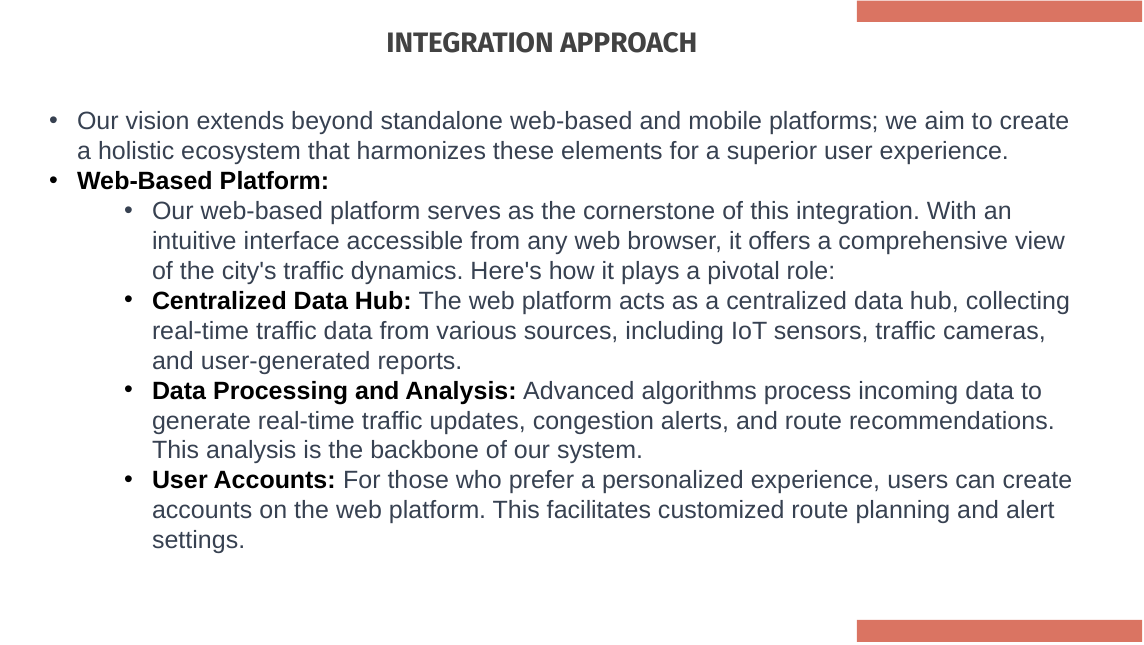

# INTEGRATION APPROACH
Our vision extends beyond standalone web-based and mobile platforms; we aim to create a holistic ecosystem that harmonizes these elements for a superior user experience.
Web-Based Platform:
Our web-based platform serves as the cornerstone of this integration. With an intuitive interface accessible from any web browser, it offers a comprehensive view of the city's traffic dynamics. Here's how it plays a pivotal role:
Centralized Data Hub: The web platform acts as a centralized data hub, collecting real-time traffic data from various sources, including IoT sensors, traffic cameras, and user-generated reports.
Data Processing and Analysis: Advanced algorithms process incoming data to generate real-time traffic updates, congestion alerts, and route recommendations. This analysis is the backbone of our system.
User Accounts: For those who prefer a personalized experience, users can create accounts on the web platform. This facilitates customized route planning and alert settings.